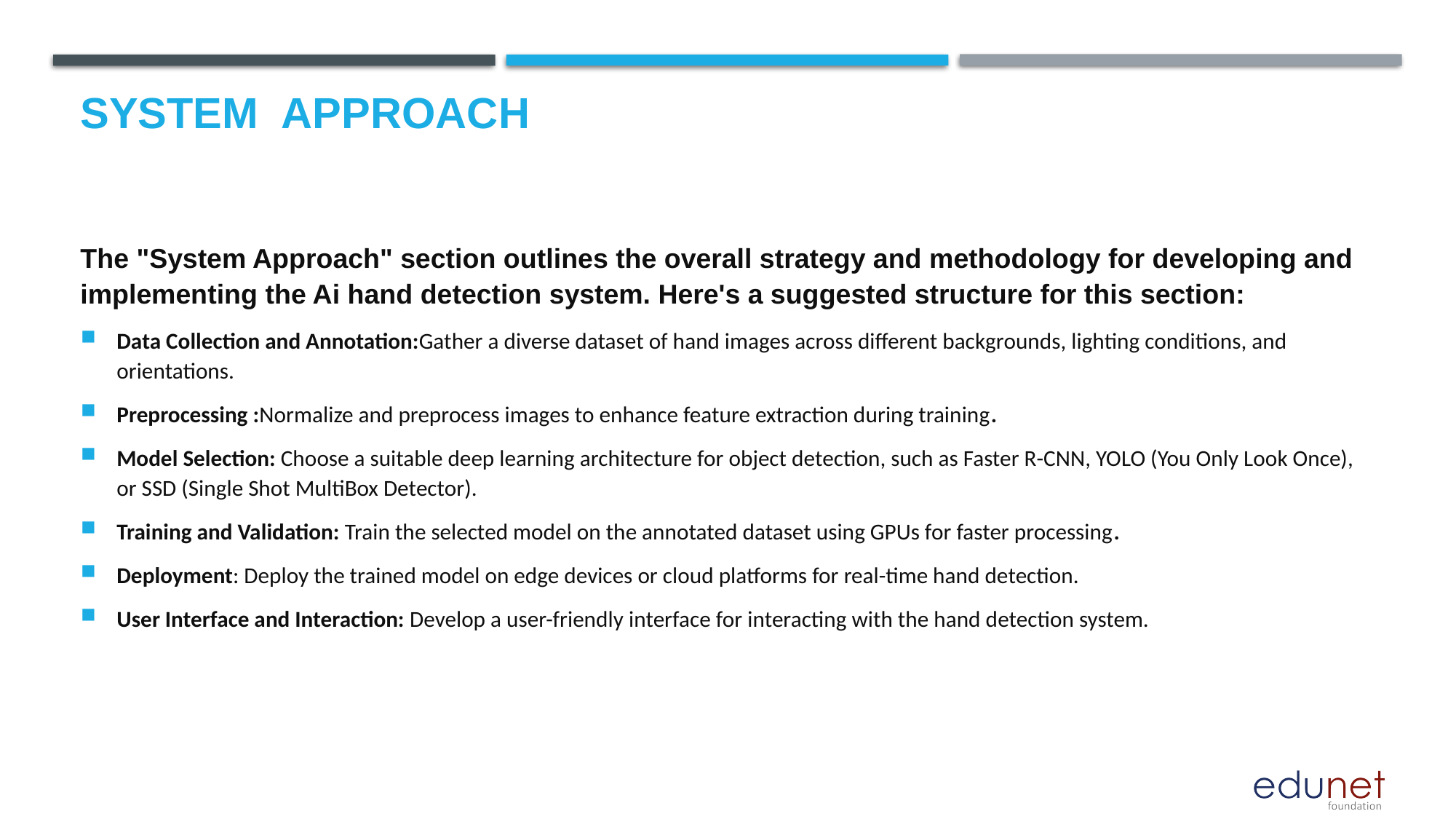

# System  Approach
The "System Approach" section outlines the overall strategy and methodology for developing and implementing the Ai hand detection system. Here's a suggested structure for this section:
Data Collection and Annotation:Gather a diverse dataset of hand images across different backgrounds, lighting conditions, and orientations.
Preprocessing :Normalize and preprocess images to enhance feature extraction during training.
Model Selection: Choose a suitable deep learning architecture for object detection, such as Faster R-CNN, YOLO (You Only Look Once), or SSD (Single Shot MultiBox Detector).
Training and Validation: Train the selected model on the annotated dataset using GPUs for faster processing.
Deployment: Deploy the trained model on edge devices or cloud platforms for real-time hand detection.
User Interface and Interaction: Develop a user-friendly interface for interacting with the hand detection system.